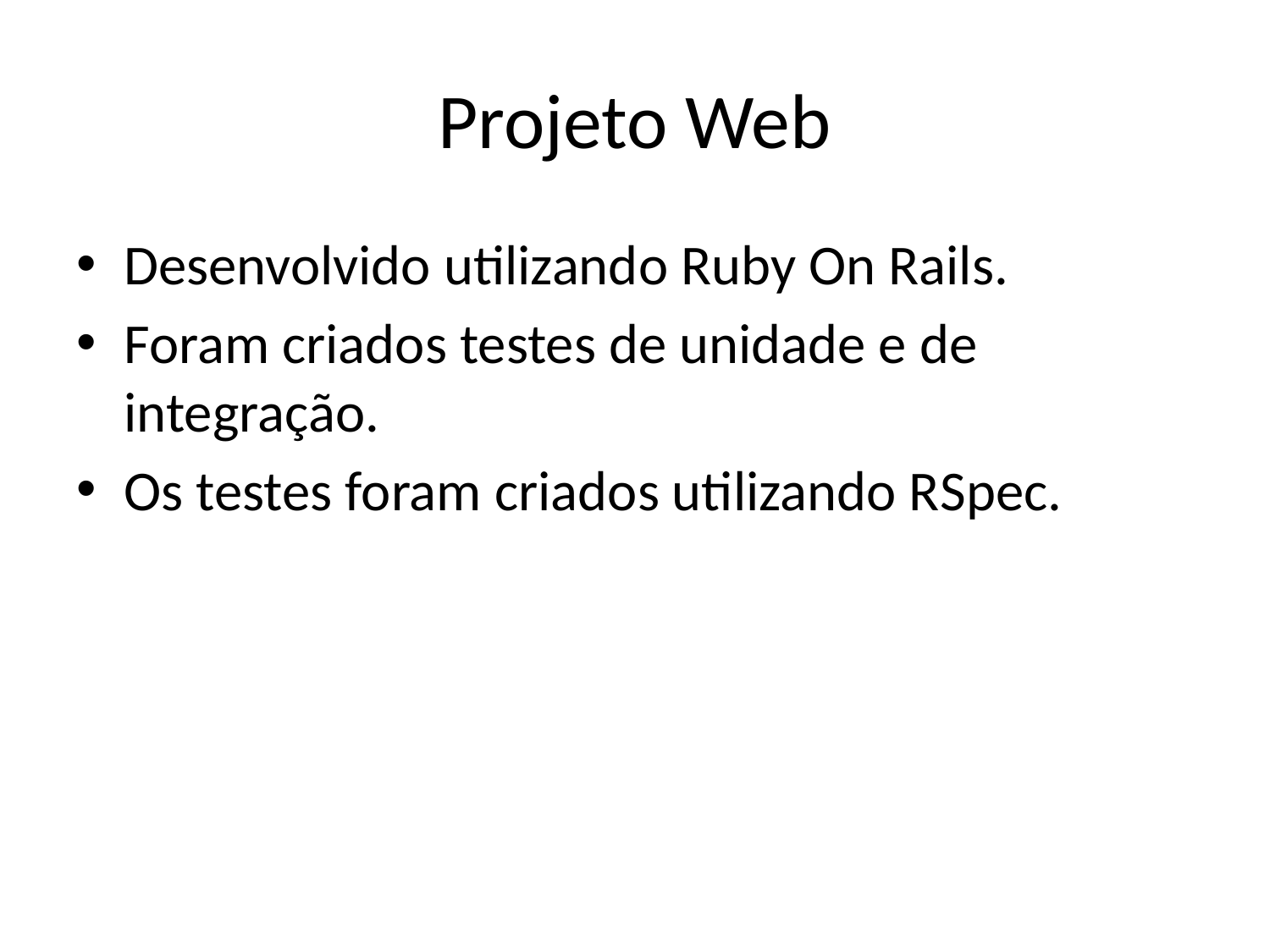

# Projeto Web
Desenvolvido utilizando Ruby On Rails.
Foram criados testes de unidade e de integração.
Os testes foram criados utilizando RSpec.